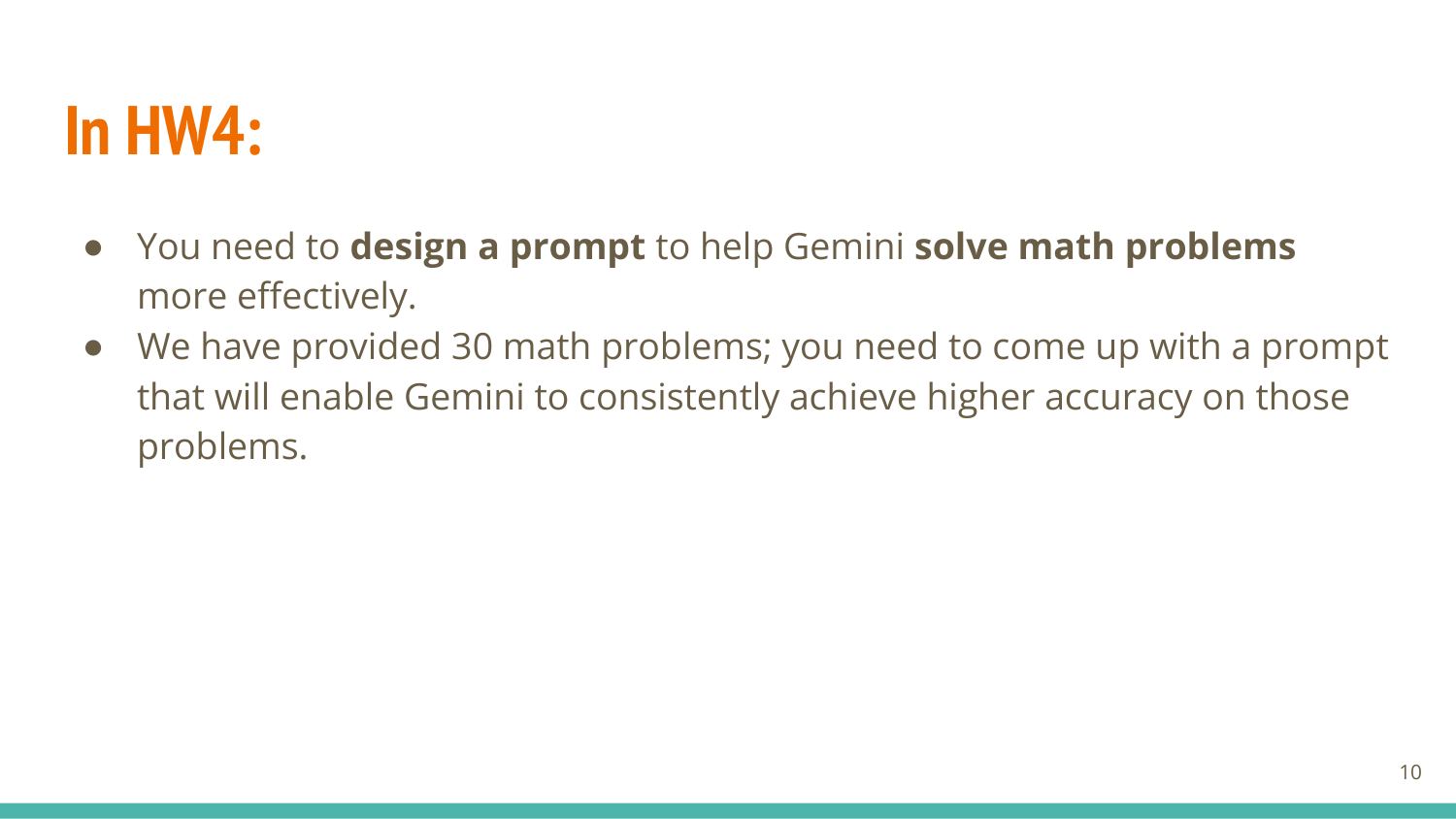

# In HW4:
You need to design a prompt to help Gemini solve math problems more effectively.
We have provided 30 math problems; you need to come up with a prompt that will enable Gemini to consistently achieve higher accuracy on those problems.

10